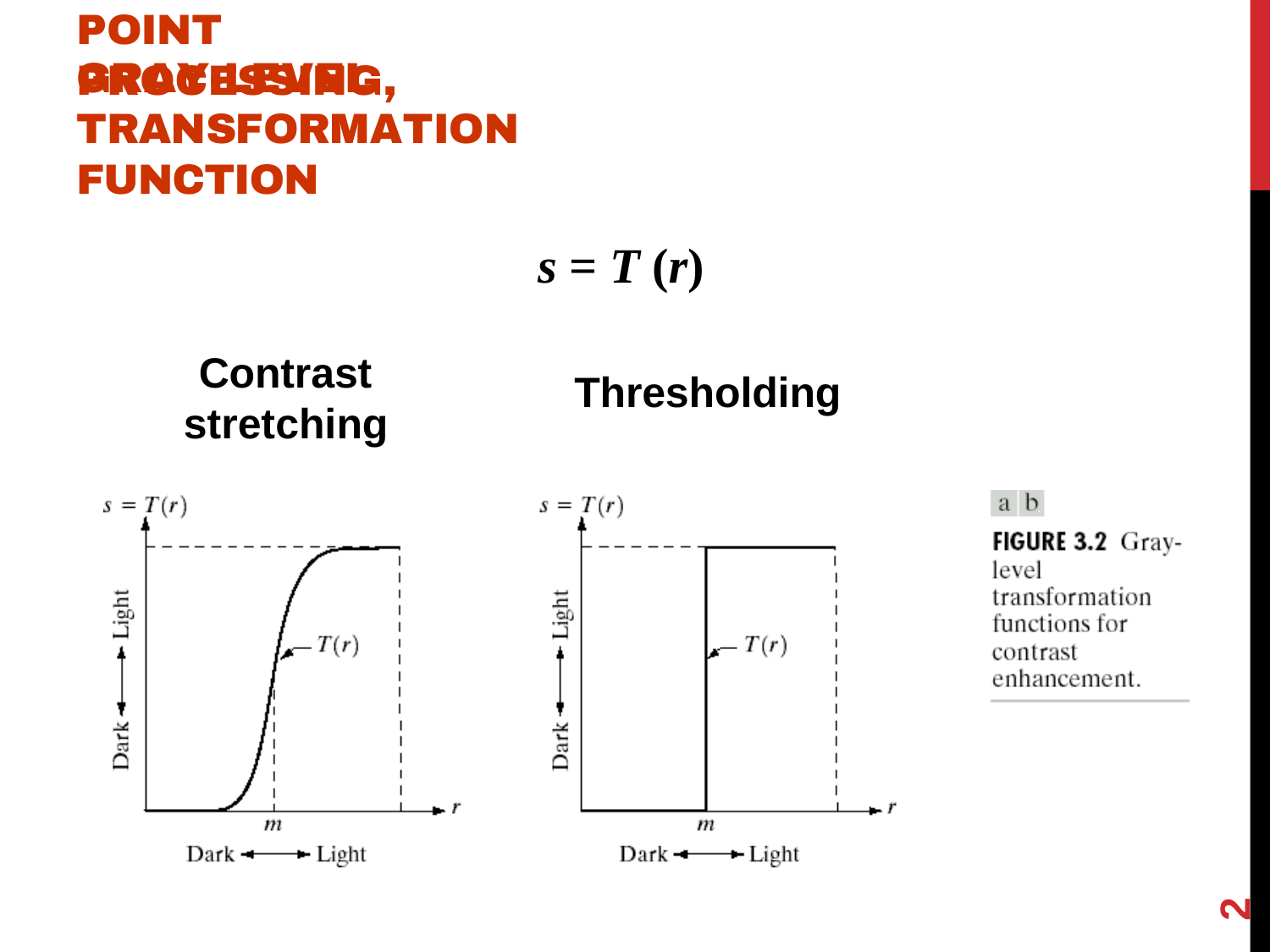

POINT PROCESSING,
# GRAY-LEVEL TRANSFORMATION
FUNCTION
s = T (r)
Contrast  stretching
Thresholding
2